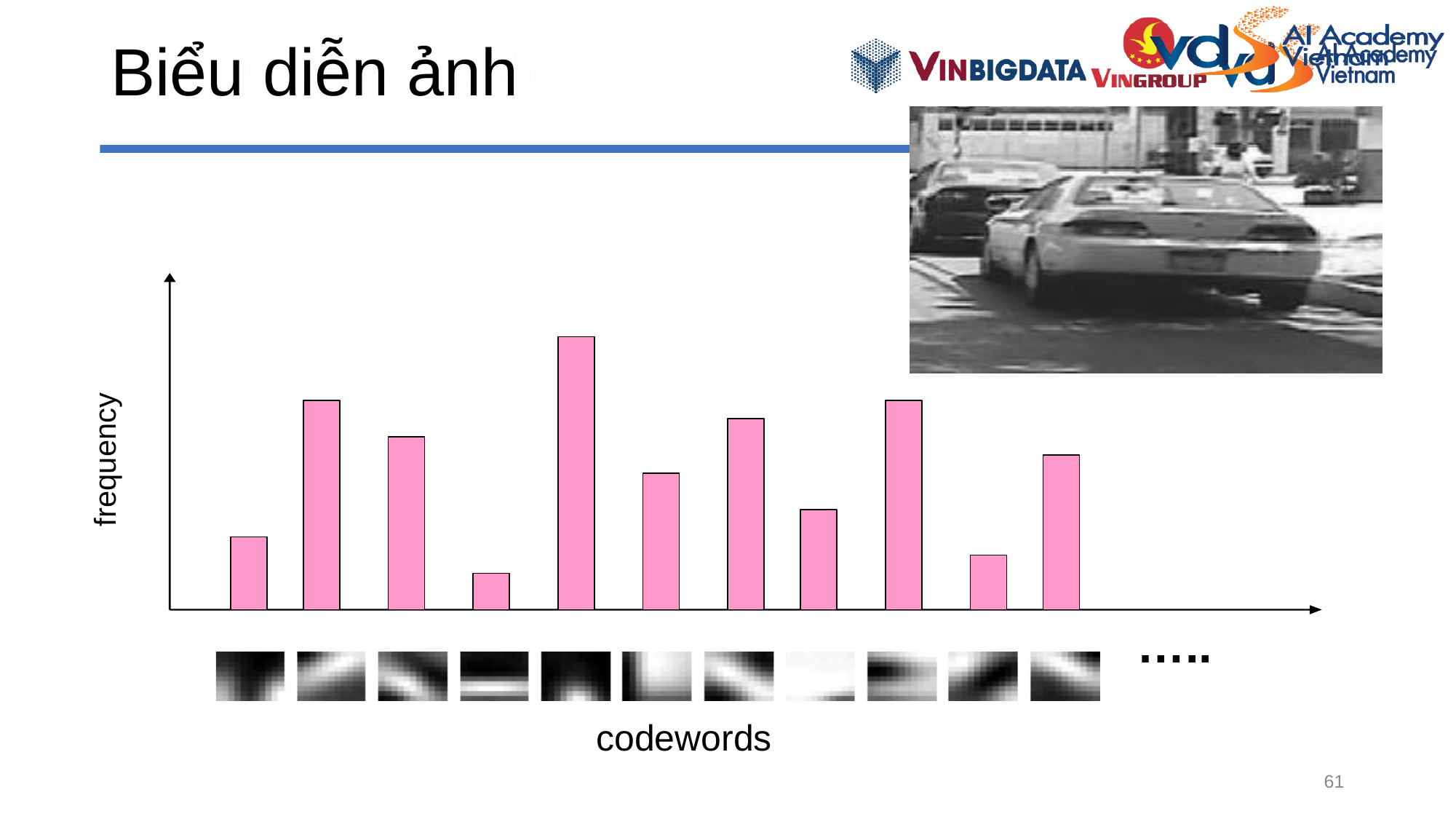

# Biểu diễn ảnh

frequency
…..

codewords
61